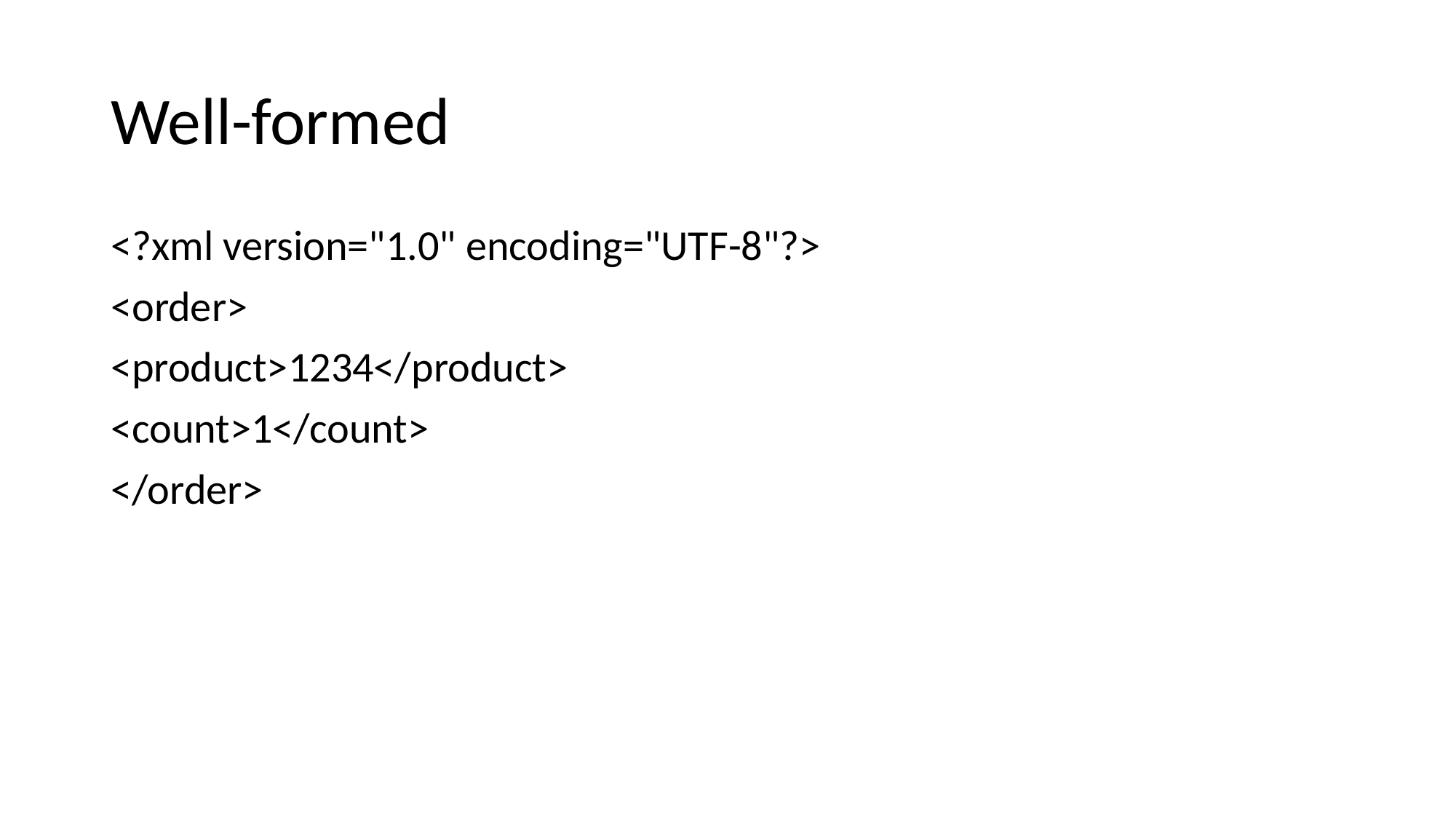

# Well-formed
<?xml version="1.0" encoding="UTF-8"?>
<order>
<product>1234</product>
<count>1</count>
</order>